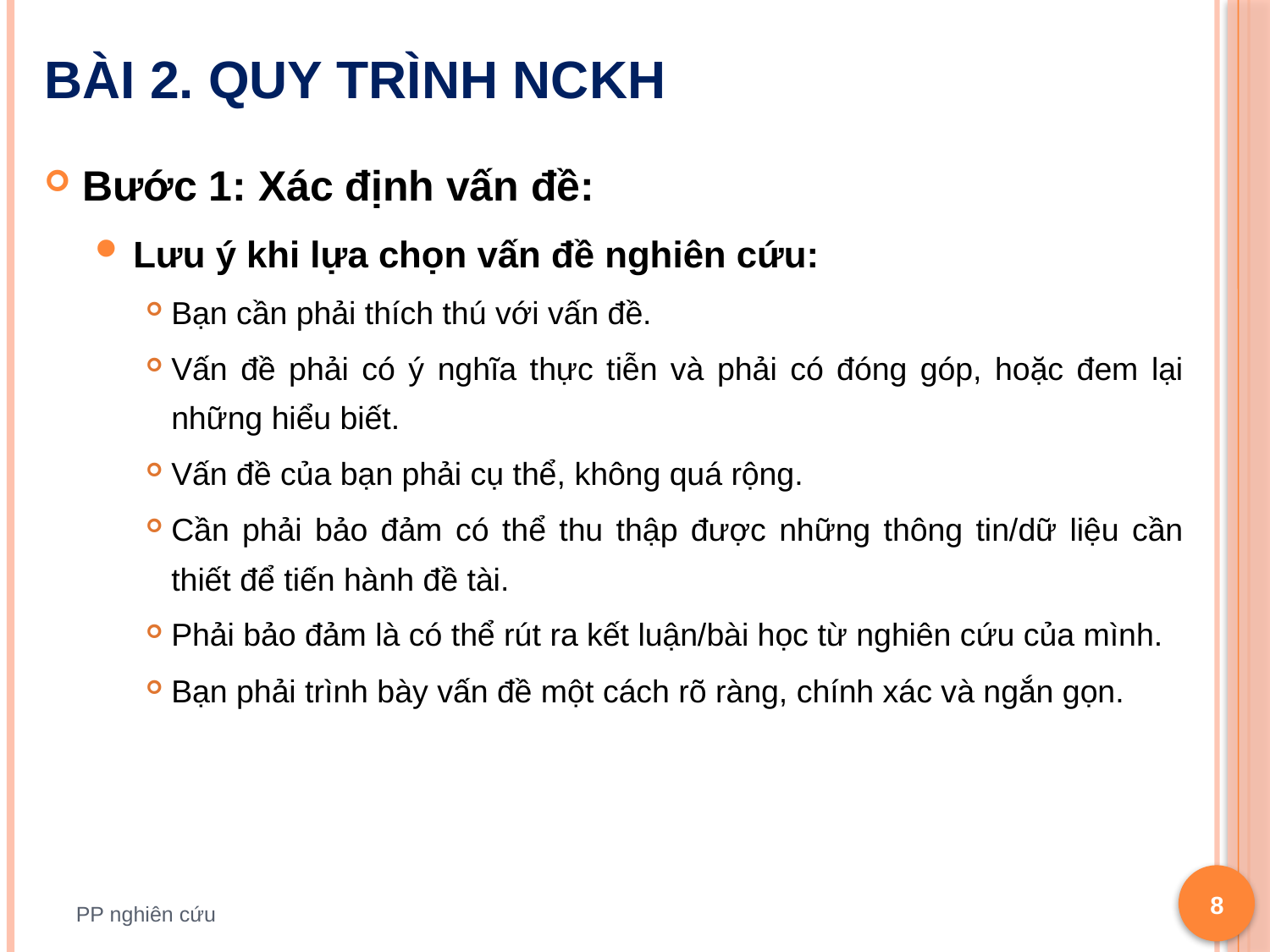

# Bài 2. Quy trình NCKH
Bước 1: Xác định vấn đề:
Lưu ý khi lựa chọn vấn đề nghiên cứu:
Bạn cần phải thích thú với vấn đề.
Vấn đề phải có ý nghĩa thực tiễn và phải có đóng góp, hoặc đem lại những hiểu biết.
Vấn đề của bạn phải cụ thể, không quá rộng.
Cần phải bảo đảm có thể thu thập được những thông tin/dữ liệu cần thiết để tiến hành đề tài.
Phải bảo đảm là có thể rút ra kết luận/bài học từ nghiên cứu của mình.
Bạn phải trình bày vấn đề một cách rõ ràng, chính xác và ngắn gọn.
8
PP nghiên cứu